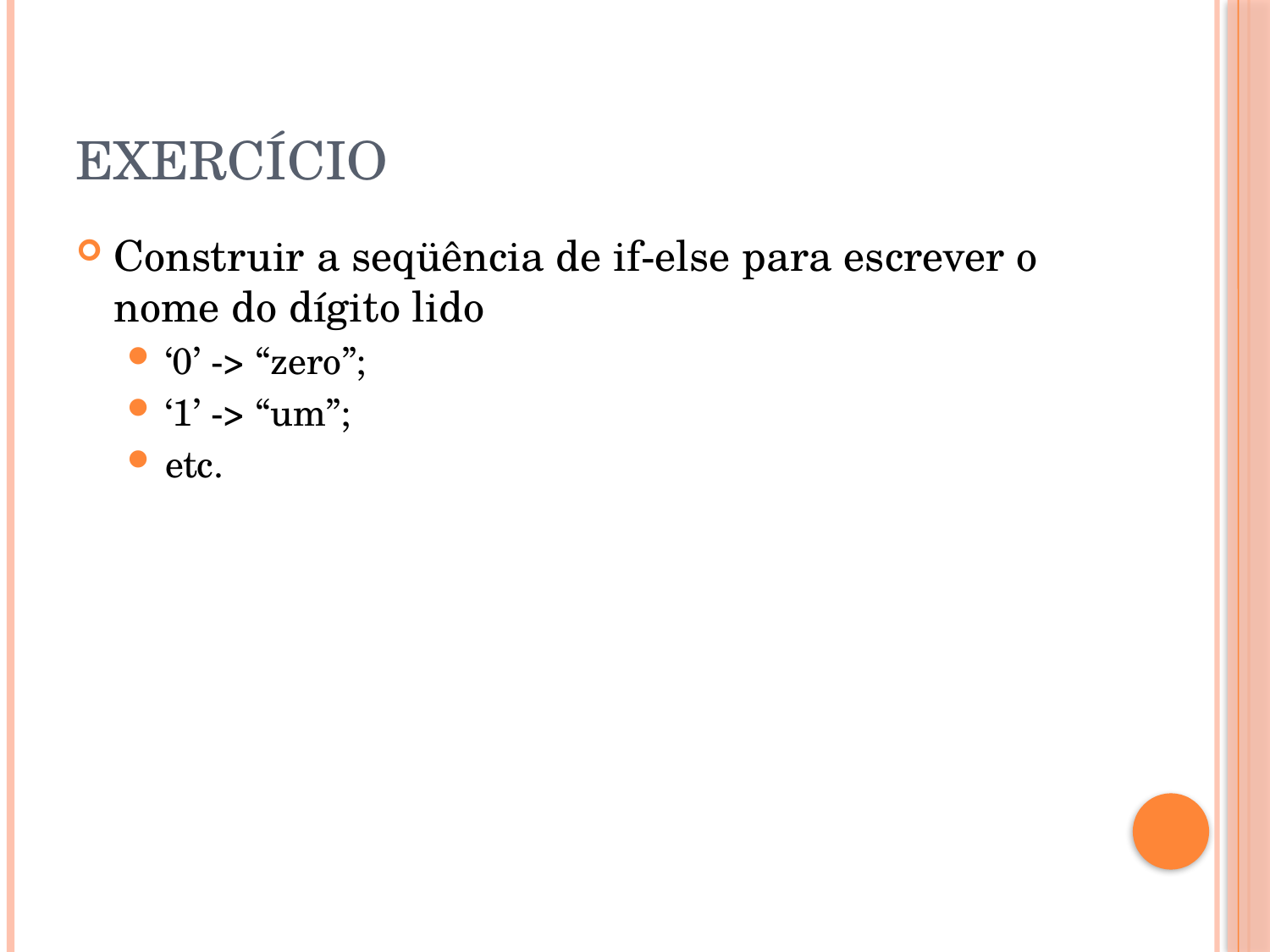

# Exercício
Construir a seqüência de if-else para escrever o nome do dígito lido
‘0’ -> “zero”;
‘1’ -> “um”;
etc.